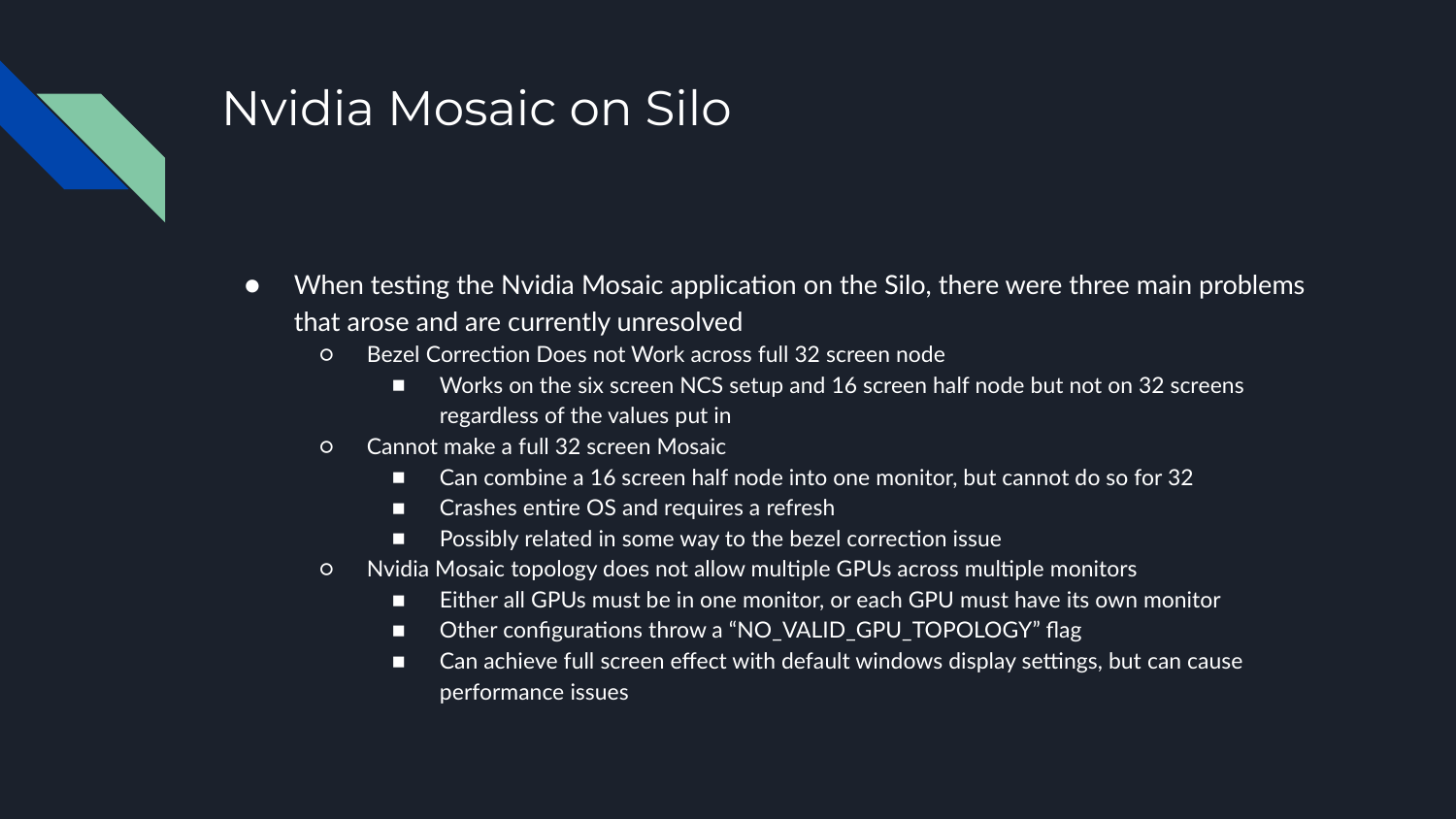

# Nvidia Mosaic on Silo
When testing the Nvidia Mosaic application on the Silo, there were three main problems that arose and are currently unresolved
Bezel Correction Does not Work across full 32 screen node
Works on the six screen NCS setup and 16 screen half node but not on 32 screens regardless of the values put in
Cannot make a full 32 screen Mosaic
Can combine a 16 screen half node into one monitor, but cannot do so for 32
Crashes entire OS and requires a refresh
Possibly related in some way to the bezel correction issue
Nvidia Mosaic topology does not allow multiple GPUs across multiple monitors
Either all GPUs must be in one monitor, or each GPU must have its own monitor
Other configurations throw a “NO_VALID_GPU_TOPOLOGY” flag
Can achieve full screen effect with default windows display settings, but can cause performance issues